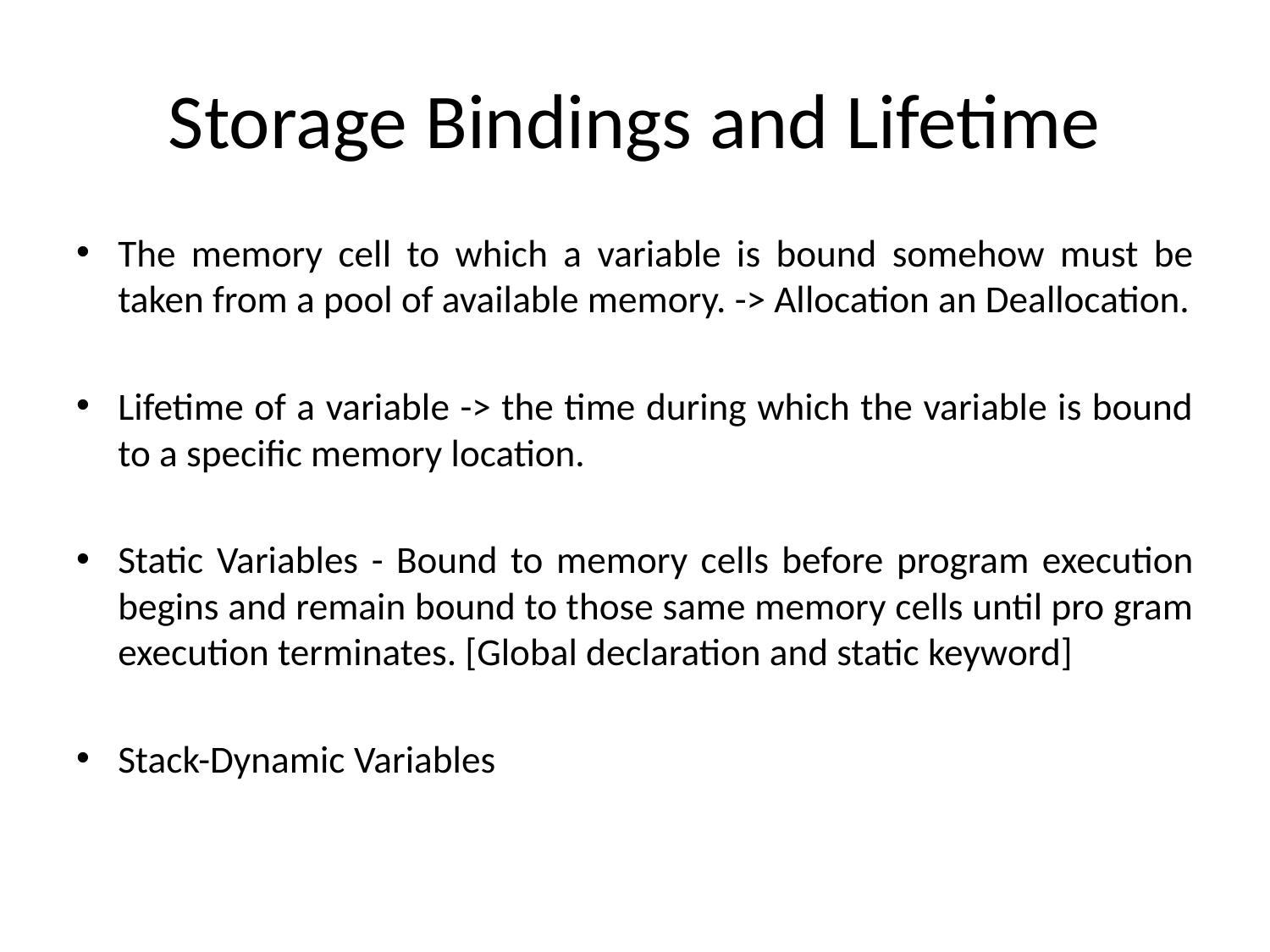

# Storage Bindings and Lifetime
The memory cell to which a variable is bound somehow must be taken from a pool of available memory. -> Allocation an Deallocation.

Lifetime of a variable -> the time during which the variable is bound to a specific memory location.

Static Variables - Bound to memory cells before program execution begins and remain bound to those same memory cells until pro gram execution terminates. [Global declaration and static keyword]

Stack-Dynamic Variables